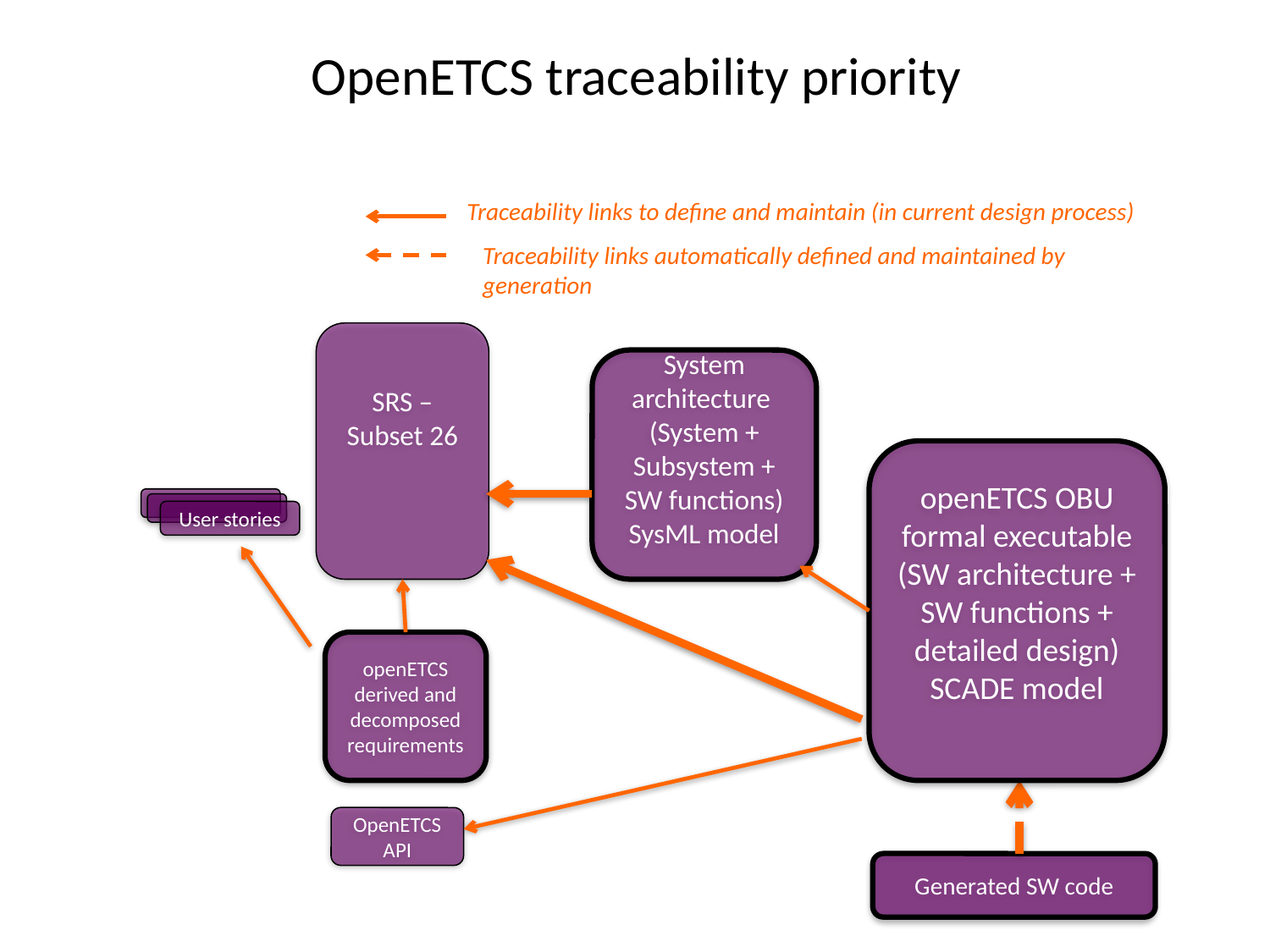

# OpenETCS traceability priority
Traceability links to define and maintain (in current design process)
Traceability links automatically defined and maintained by generation
SRS – Subset 26

System architecture
(System + Subsystem + SW functions) SysML model

Generated SW code
openETCS derived and decomposed requirements
OpenETCS API
openETCS OBU formal executable (SW architecture + SW functions + detailed design) SCADE model

User stories